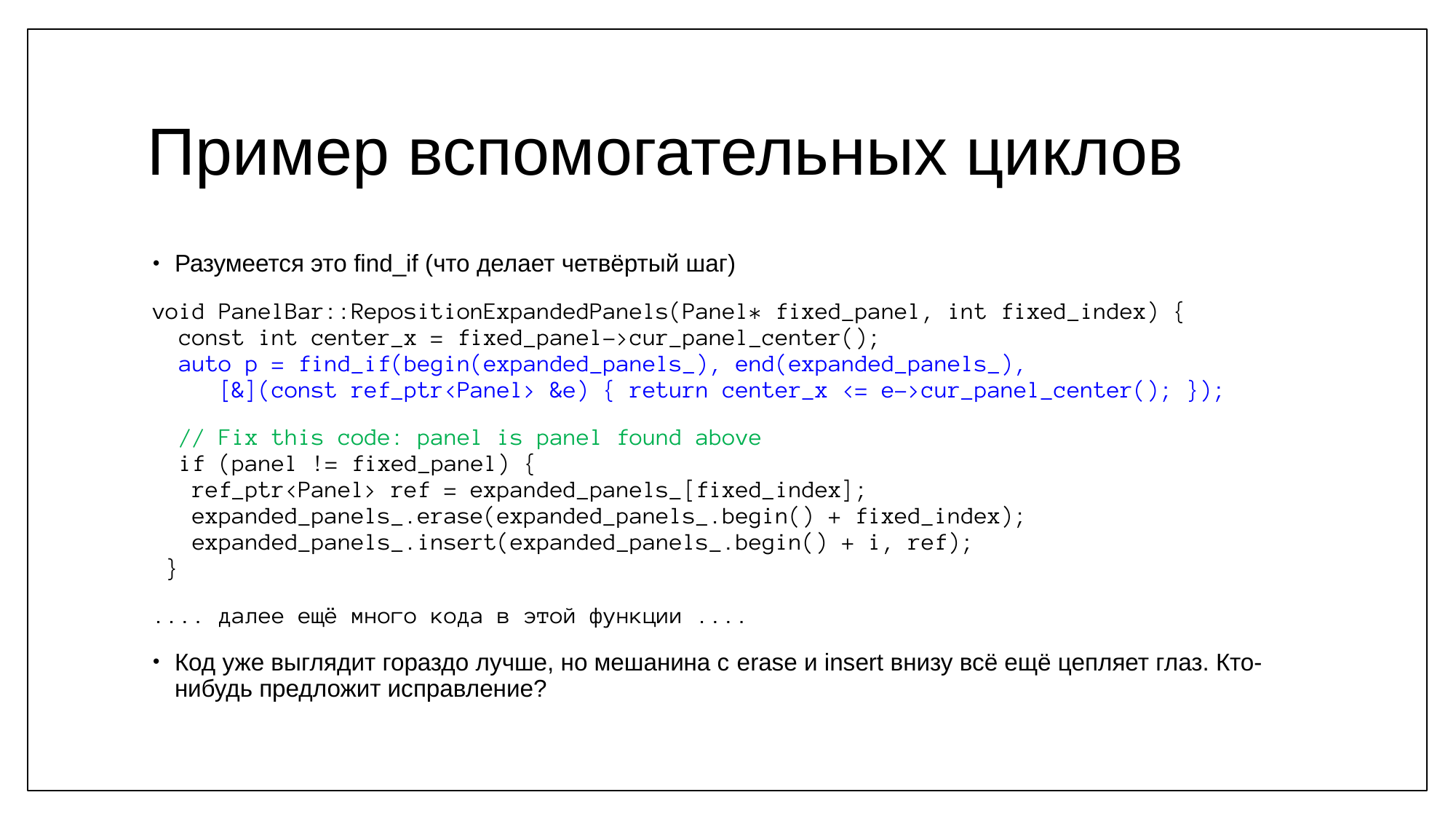

# Пример вспомогательных циклов
Разумеется это find_if (что делает четвёртый шаг)
void PanelBar::RepositionExpandedPanels(Panel* fixed_panel, int fixed_index) {
  const int center_x = fixed_panel->cur_panel_center();
  auto p = find_if(begin(expanded_panels_), end(expanded_panels_),
     [&](const ref_ptr<Panel> &e) { return center_x <= e->cur_panel_center(); });
  // Fix this code: panel is panel found above
  if (panel != fixed_panel) {
   ref_ptr<Panel> ref = expanded_panels_[fixed_index];
   expanded_panels_.erase(expanded_panels_.begin() + fixed_index);
   expanded_panels_.insert(expanded_panels_.begin() + i, ref);
 }
.... далее ещё много кода в этой функции ....
Код уже выглядит гораздо лучше, но мешанина с erase и insert внизу всё ещё цепляет глаз. Кто-нибудь предложит исправление?